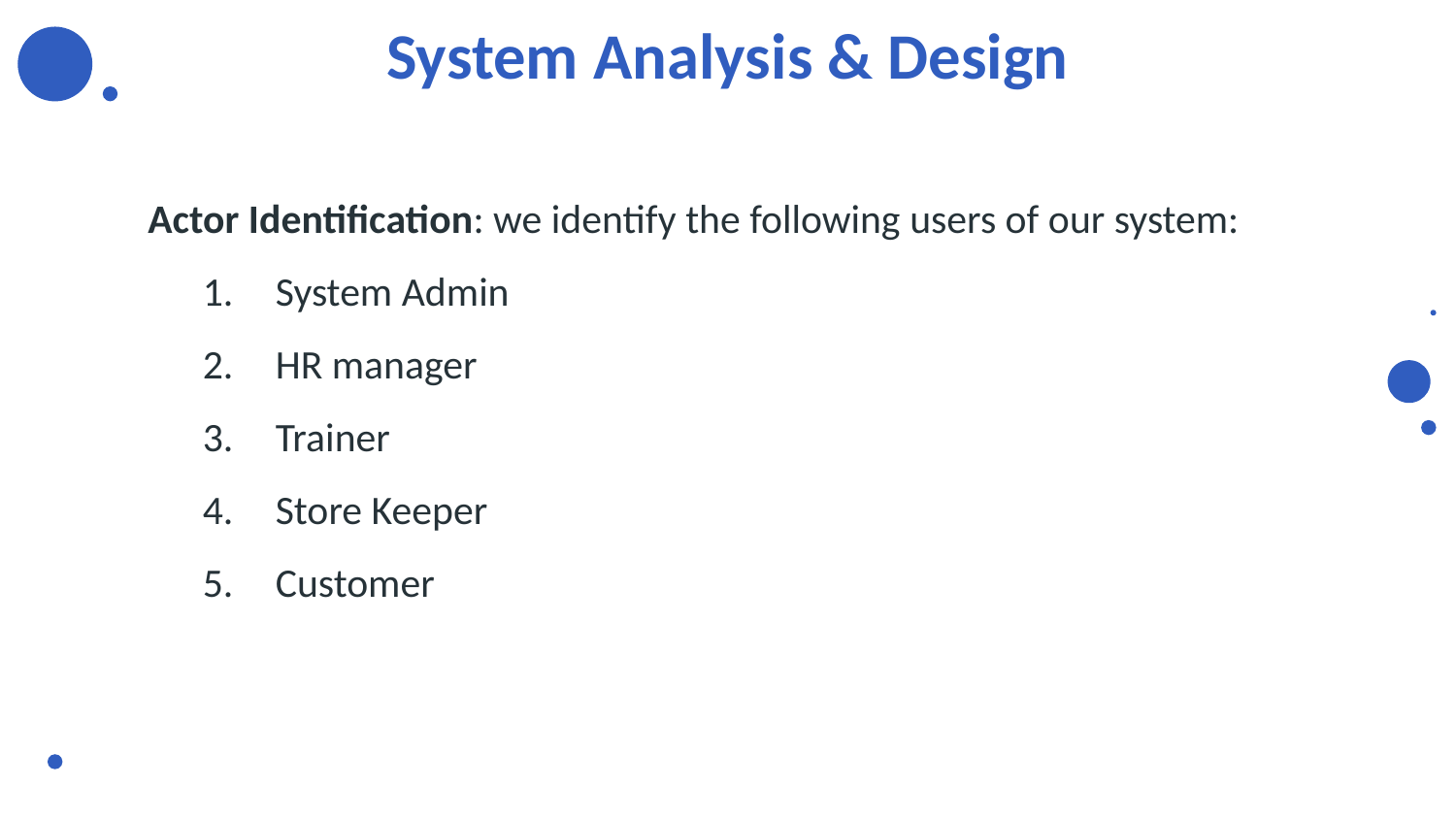

# System Analysis & Design
Actor Identification: we identify the following users of our system:
System Admin
HR manager
Trainer
Store Keeper
Customer